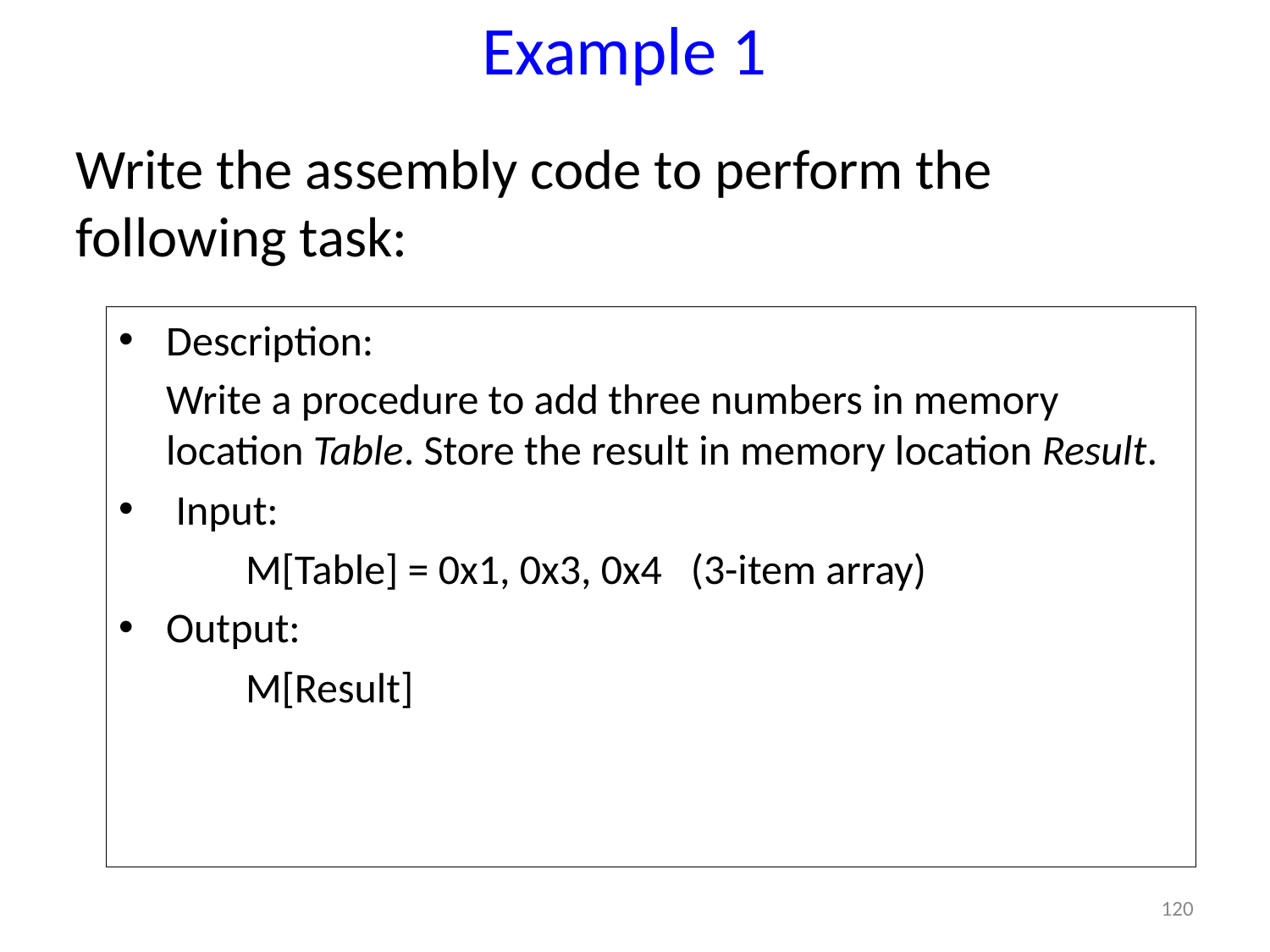

# Example 1
Write the assembly code to perform the following task:
Description:
	Write a procedure to add three numbers in memory location Table. Store the result in memory location Result.
 Input:
	M[Table] = 0x1, 0x3, 0x4   (3-item array)
Output:
	M[Result]
120